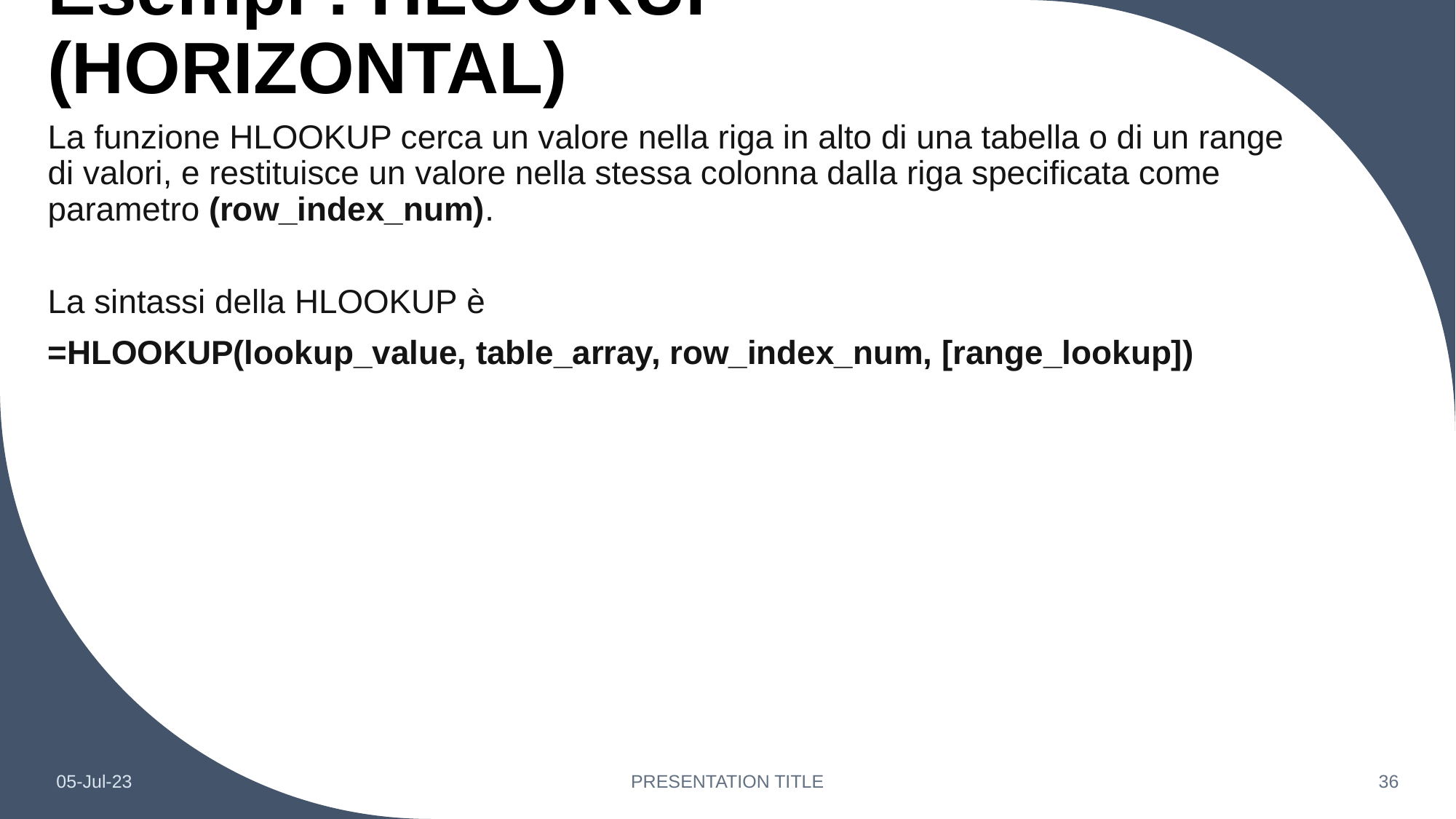

# Esempi : HLOOKUP (HORIZONTAL)
La funzione HLOOKUP cerca un valore nella riga in alto di una tabella o di un range di valori, e restituisce un valore nella stessa colonna dalla riga specificata come parametro (row_index_num).

La sintassi della HLOOKUP è
=HLOOKUP(lookup_value, table_array, row_index_num, [range_lookup])

05-Jul-23
PRESENTATION TITLE
36